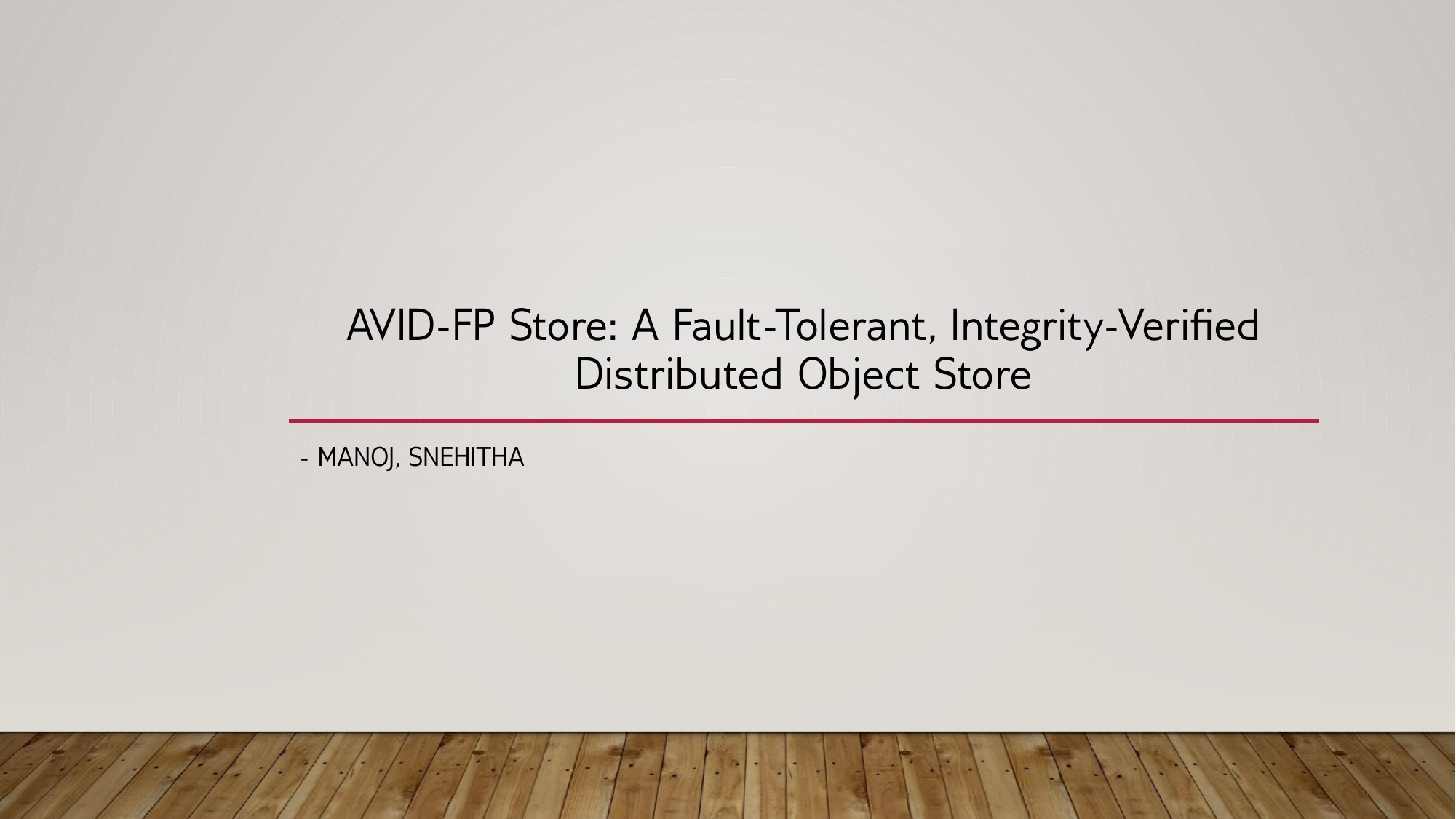

# AVID-FP Store: A Fault-Tolerant, Integrity-Verified Distributed Object Store
- MANOJ, SNEHITHA